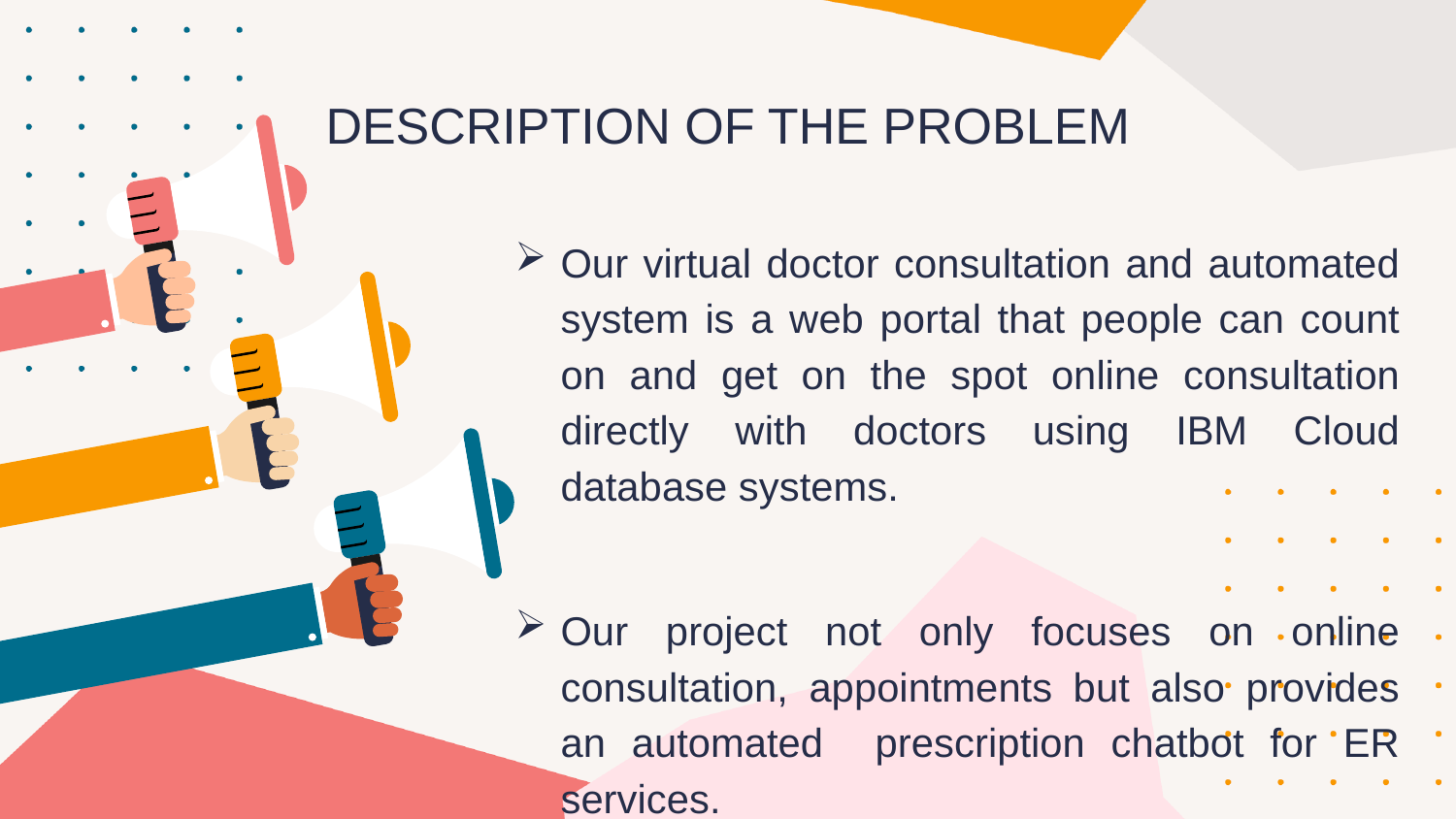

# DESCRIPTION OF THE PROBLEM

Our virtual doctor consultation and automated system is a web portal that people can count on and get on the spot online consultation directly with doctors using IBM Cloud database systems.

Our project not only focuses on online consultation, appointments but also provides an automated  prescription chatbot for ER services.